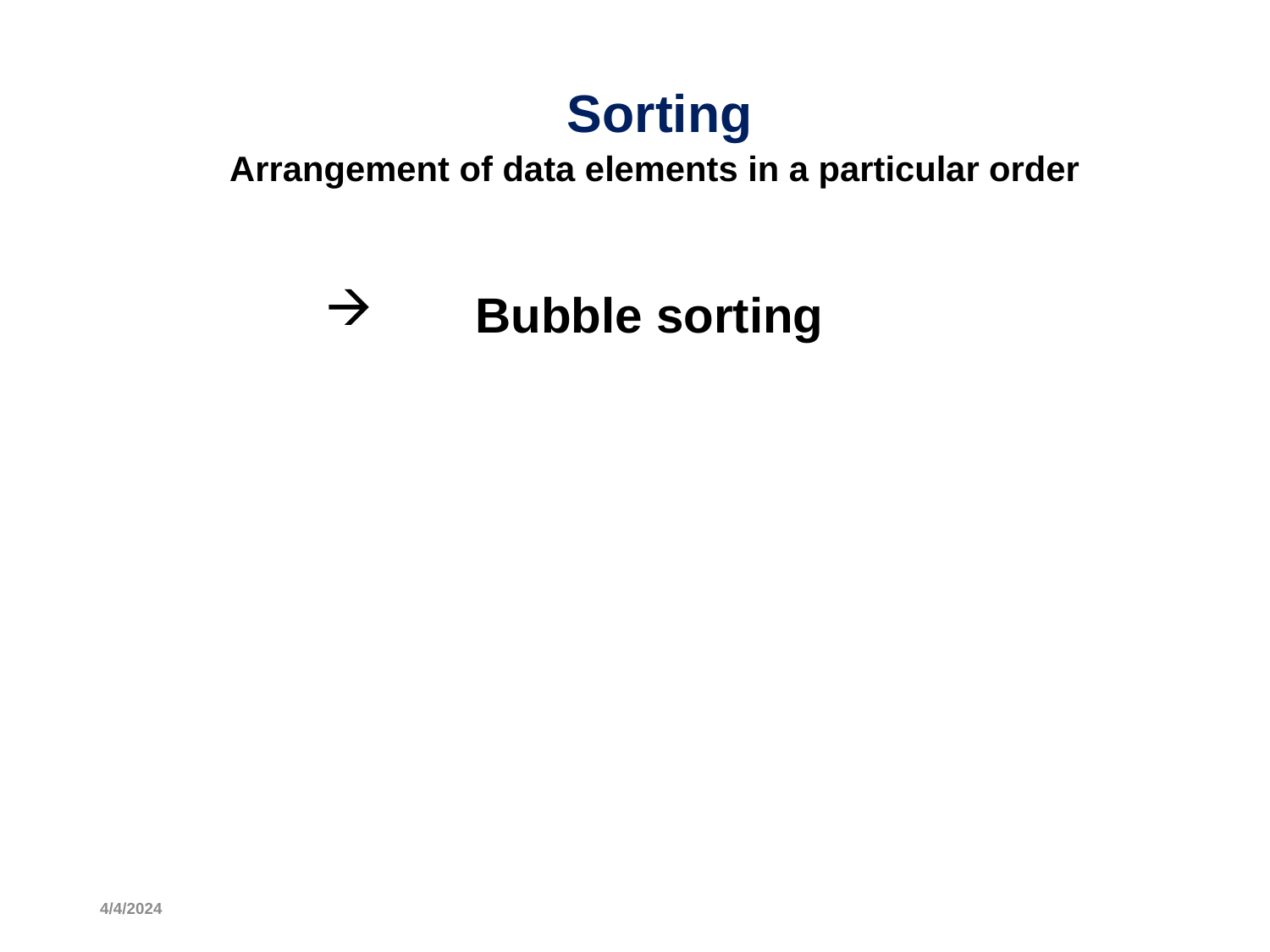

# Sorting

Arrangement of data elements in a particular order

 	Bubble sorting

4/4/2024
CSE 1001                                    Department of CSE
14